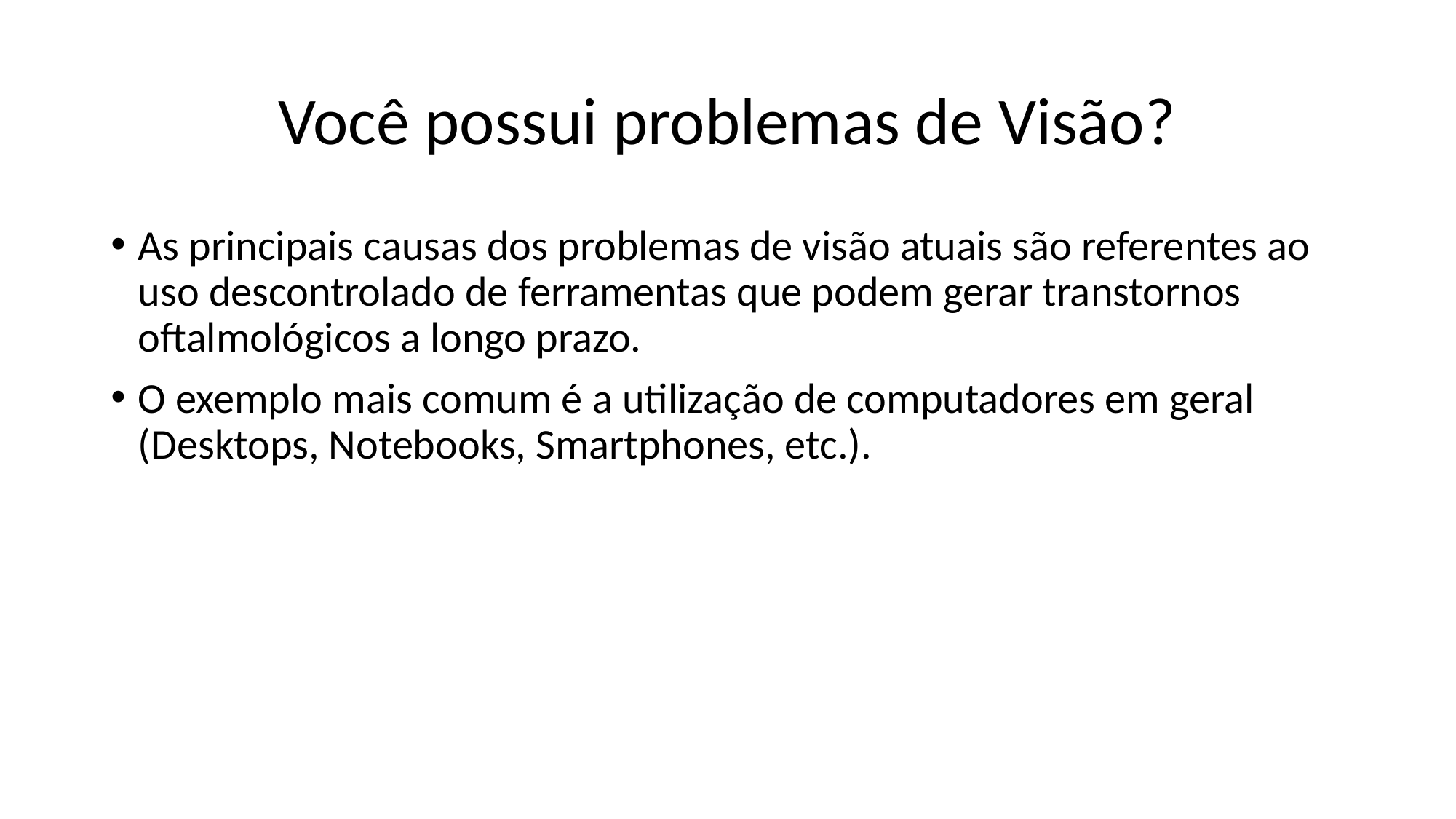

# Você possui problemas de Visão?
As principais causas dos problemas de visão atuais são referentes ao uso descontrolado de ferramentas que podem gerar transtornos oftalmológicos a longo prazo.
O exemplo mais comum é a utilização de computadores em geral (Desktops, Notebooks, Smartphones, etc.).